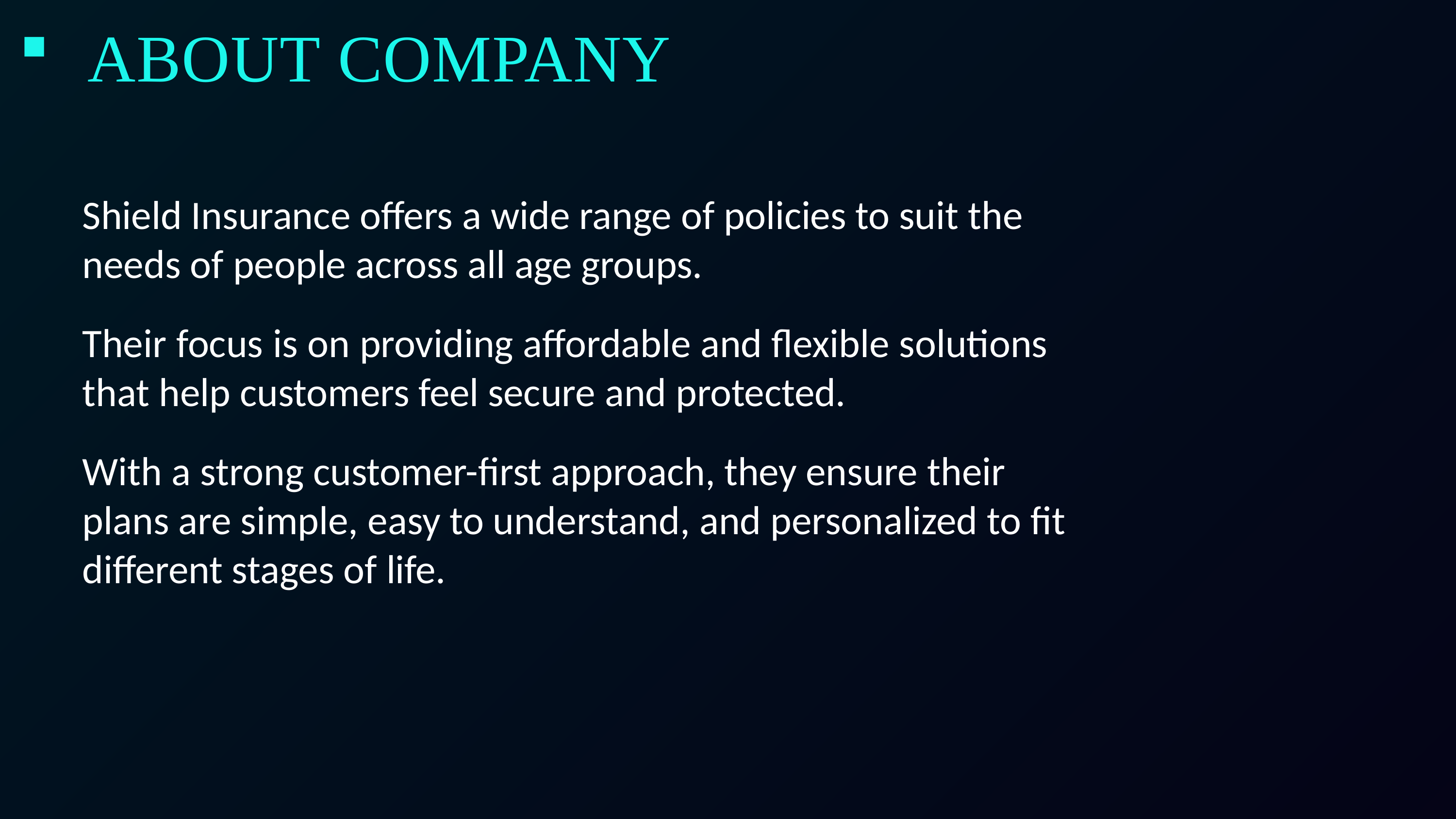

# ABOUT COMPANY
Shield Insurance offers a wide range of policies to suit the needs of people across all age groups.
Their focus is on providing affordable and flexible solutions that help customers feel secure and protected.
With a strong customer-first approach, they ensure their plans are simple, easy to understand, and personalized to fit different stages of life.